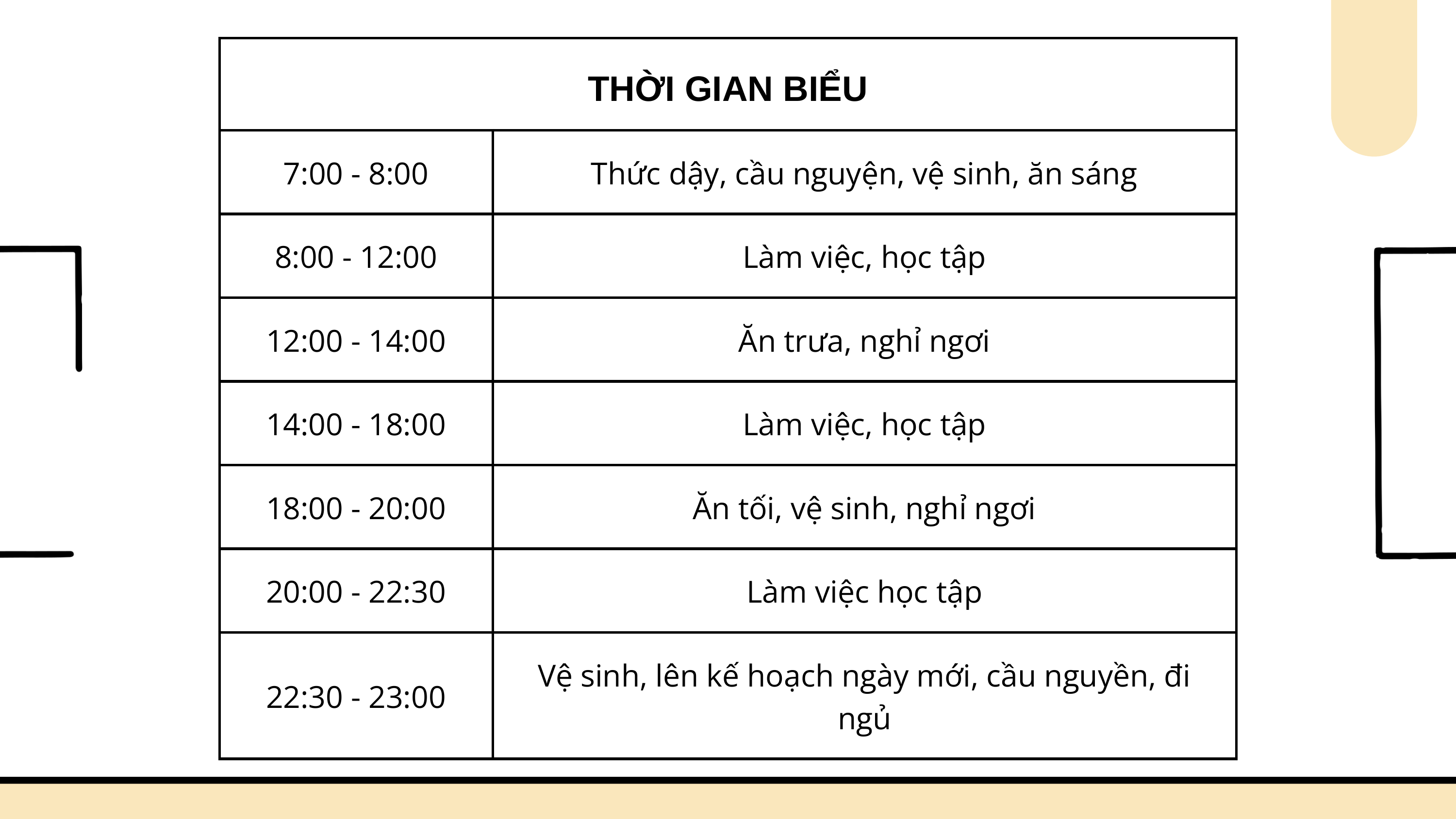

| THỜI GIAN BIỂU | THỜI GIAN BIỂU | THỜI GIAN BIỂU |
| --- | --- | --- |
| 7:00 - 8:00 | Thức dậy, cầu nguyện, vệ sinh, ăn sáng | Thức dậy, cầu nguyện, vệ sinh, ăn sáng |
| 8:00 - 12:00 | Làm việc, học tập | Làm việc, học tập |
| 12:00 - 14:00 | Ăn trưa, nghỉ ngơi | Ăn trưa, nghỉ ngơi |
| 14:00 - 18:00 | Làm việc, học tập | Làm việc, học tập |
| 18:00 - 20:00 | Ăn tối, vệ sinh, nghỉ ngơi | Ăn tối, vệ sinh, nghỉ ngơi |
| 20:00 - 22:30 | Làm việc học tập | Làm việc học tập |
| 22:30 - 23:00 | Vệ sinh, lên kế hoạch ngày mới, cầu nguyền, đi ngủ | Vệ sinh, lên kế hoạch ngày mới, cầu nguyền, đi ngủ |